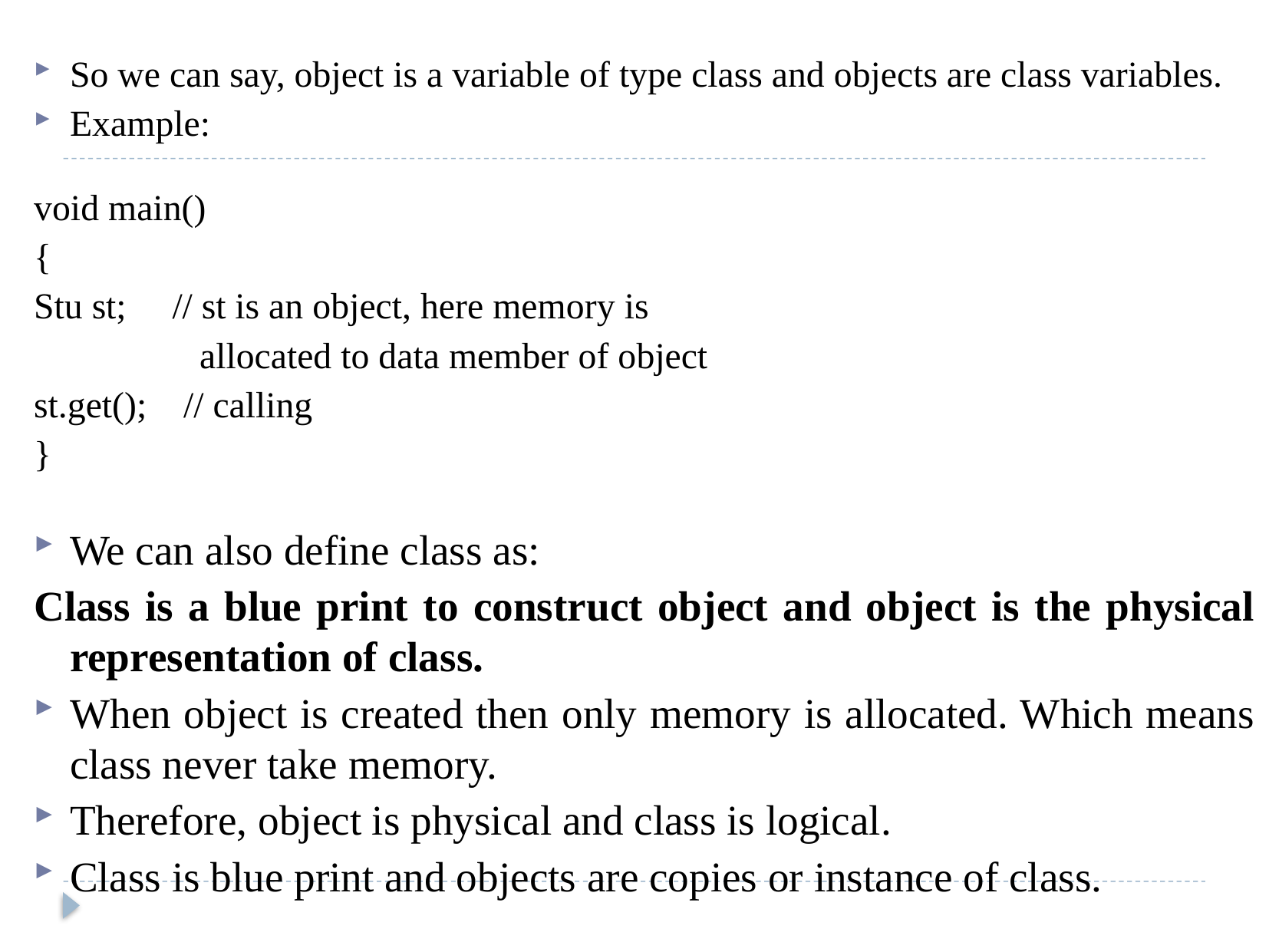

#
So we can say, object is a variable of type class and objects are class variables.
Example:

void main()
{
Stu st;     // st is an object, here memory is
                  allocated to data member of object
st.get();    // calling
}

We can also define class as:
Class is a blue print to construct object and object is the physical representation of class.
When object is created then only memory is allocated. Which means class never take memory.
Therefore, object is physical and class is logical.
Class is blue print and objects are copies or instance of class.